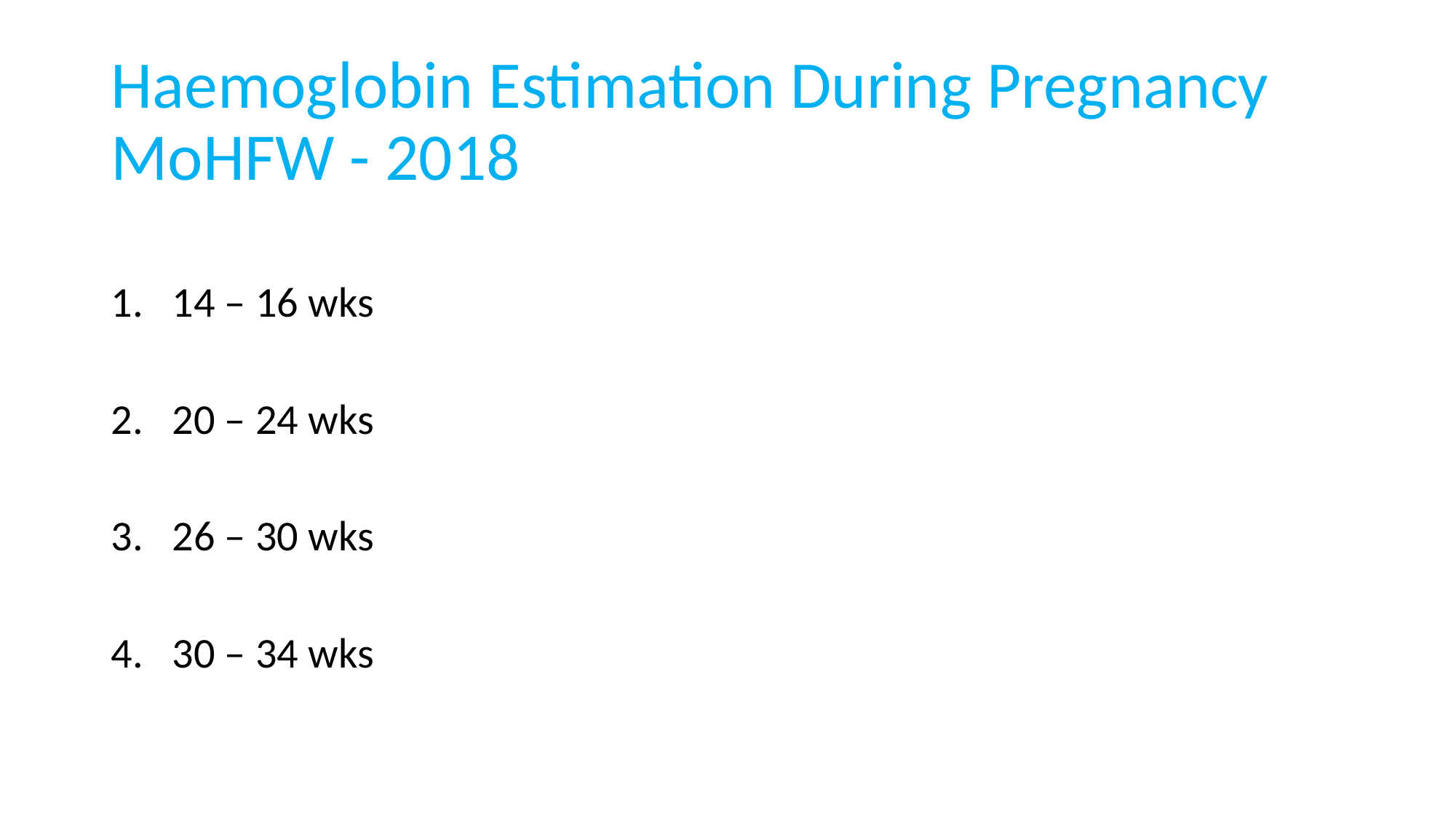

# Haemoglobin Estimation During Pregnancy MoHFW - 2018
14 – 16 wks
20 – 24 wks
26 – 30 wks
30 – 34 wks